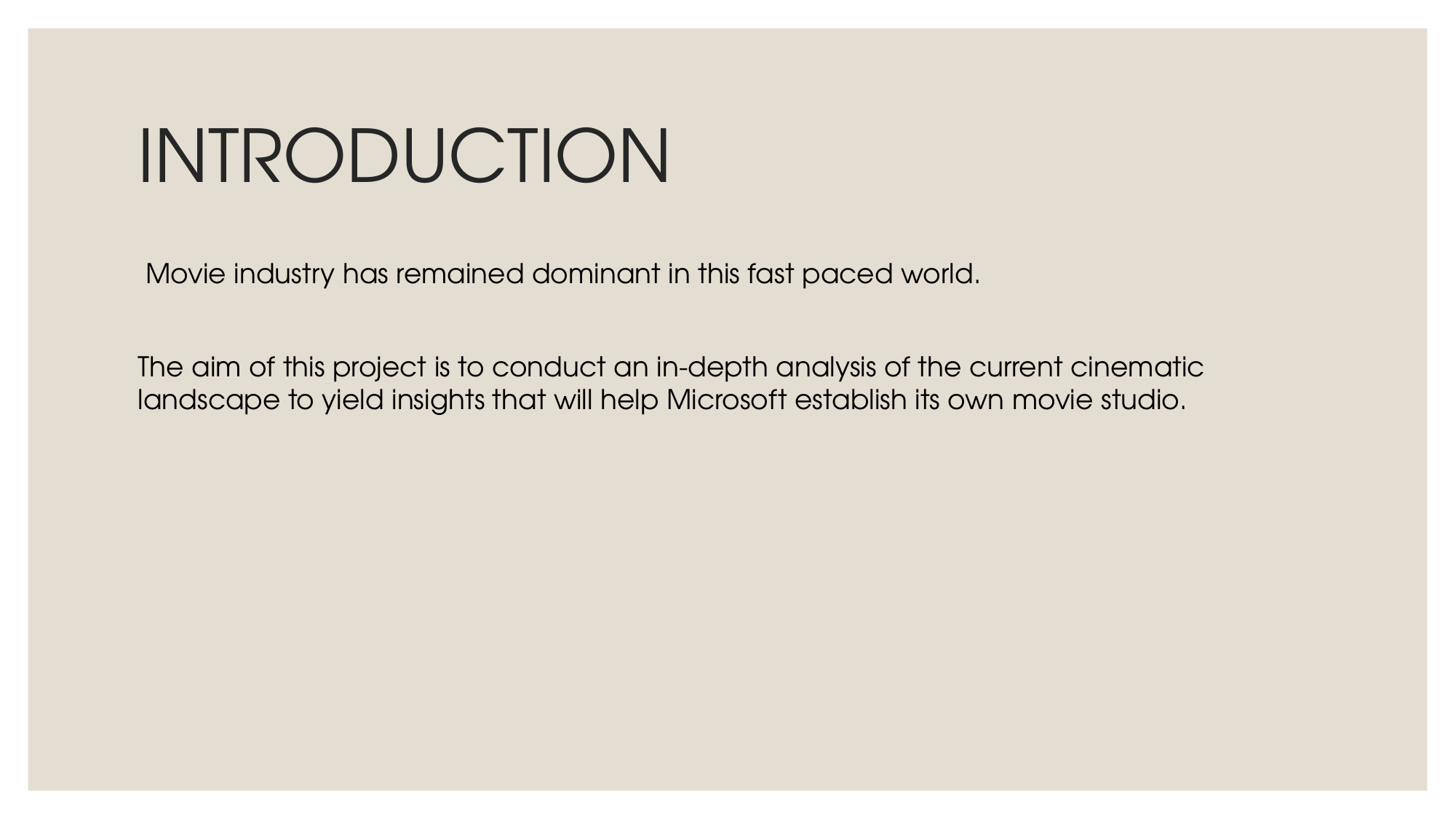

# INTRODUCTION
 Movie industry has remained dominant in this fast paced world.

The aim of this project is to conduct an in-depth analysis of the current cinematic landscape to yield insights that will help Microsoft establish its own movie studio.